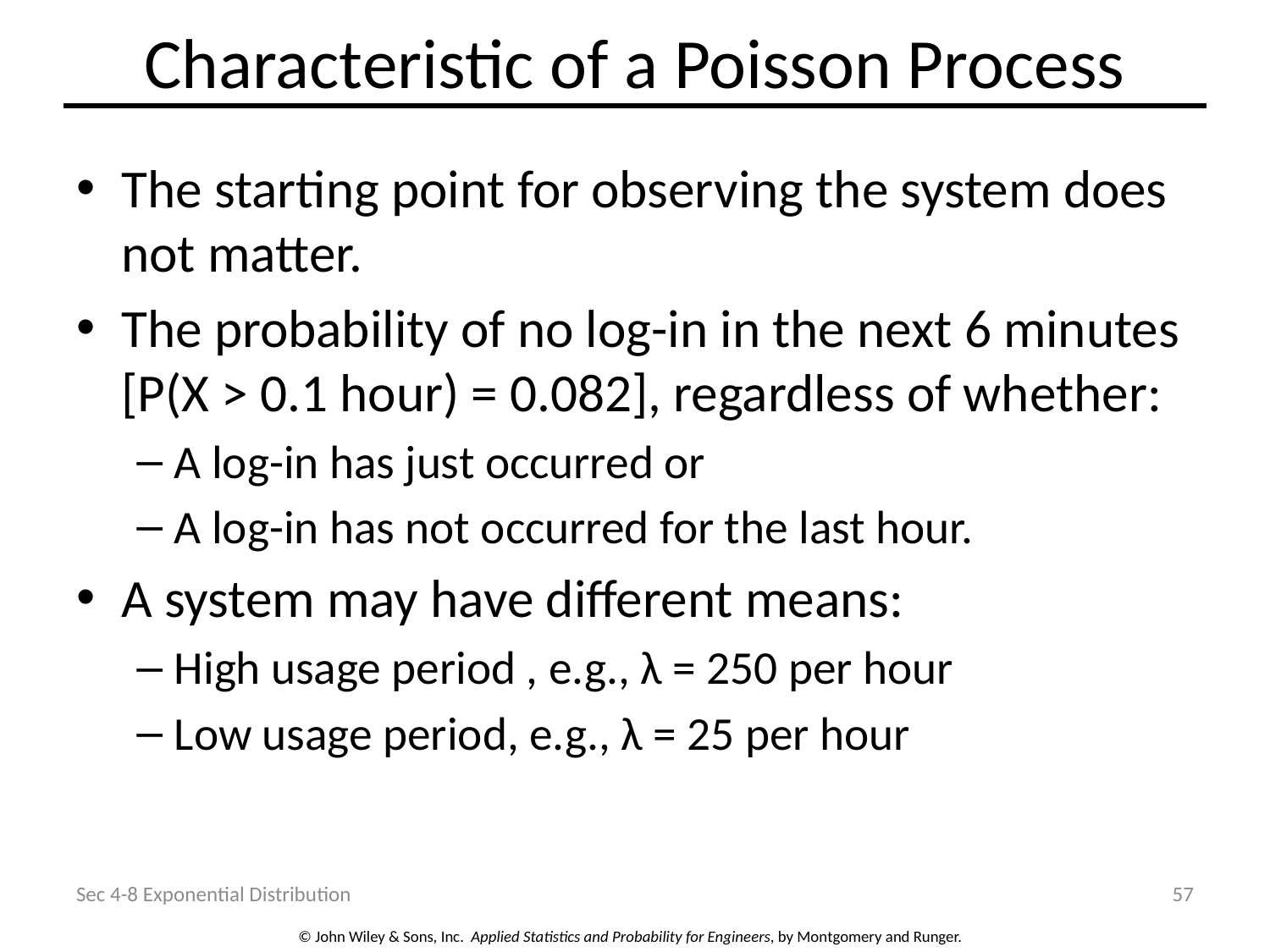

# Characteristic of a Poisson Process
The starting point for observing the system does not matter.
The probability of no log-in in the next 6 minutes [P(X > 0.1 hour) = 0.082], regardless of whether:
A log-in has just occurred or
A log-in has not occurred for the last hour.
A system may have different means:
High usage period , e.g., λ = 250 per hour
Low usage period, e.g., λ = 25 per hour
Sec 4-8 Exponential Distribution
57